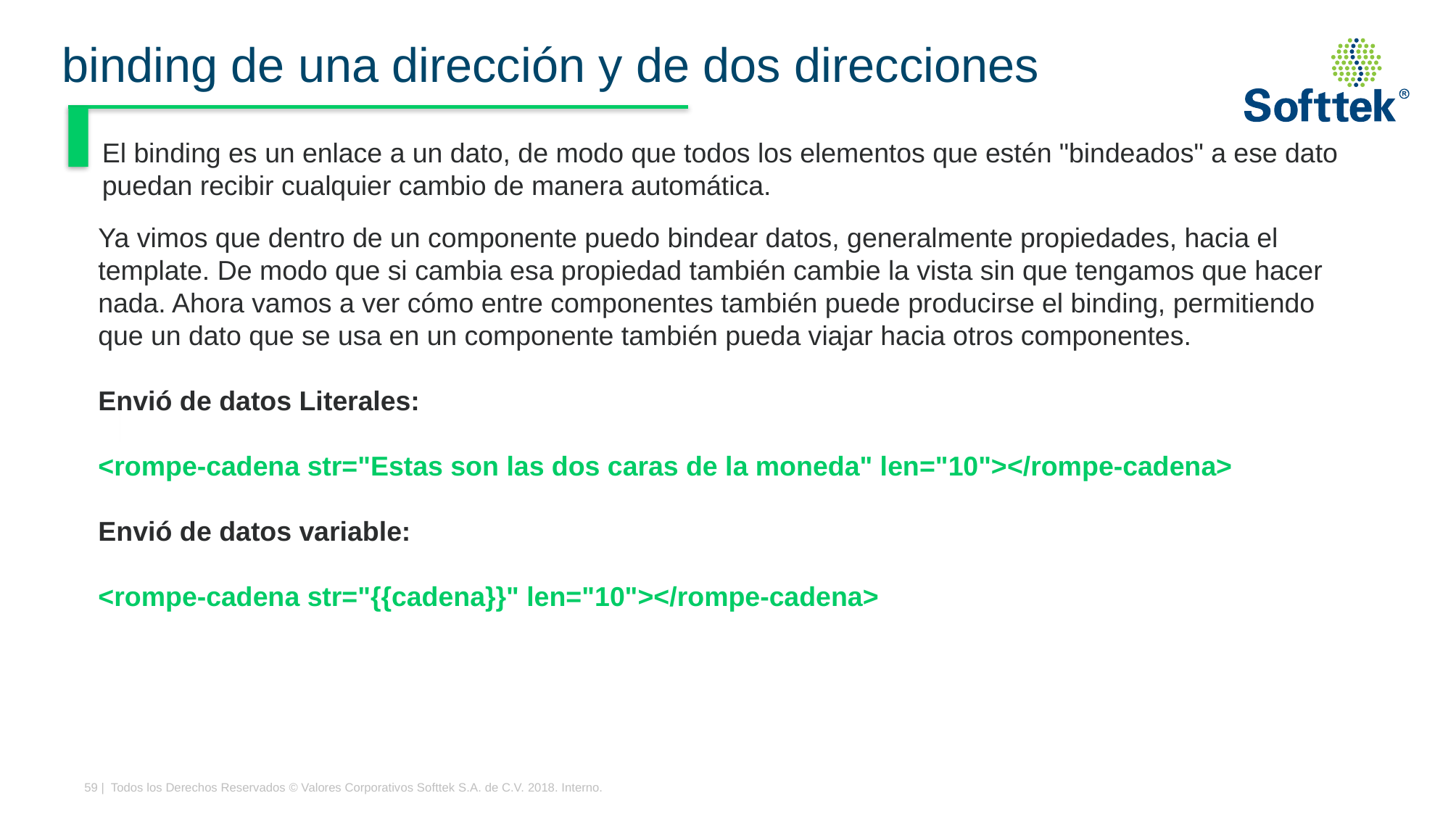

# binding de una dirección y de dos direcciones

El binding es un enlace a un dato, de modo que todos los elementos que estén "bindeados" a ese dato puedan recibir cualquier cambio de manera automática.

Ya vimos que dentro de un componente puedo bindear datos, generalmente propiedades, hacia el template. De modo que si cambia esa propiedad también cambie la vista sin que tengamos que hacer nada. Ahora vamos a ver cómo entre componentes también puede producirse el binding, permitiendo que un dato que se usa en un componente también pueda viajar hacia otros componentes.

Envió de datos Literales:

<rompe-cadena str="Estas son las dos caras de la moneda" len="10"></rompe-cadena>

Envió de datos variable:

<rompe-cadena str="{{cadena}}" len="10"></rompe-cadena>